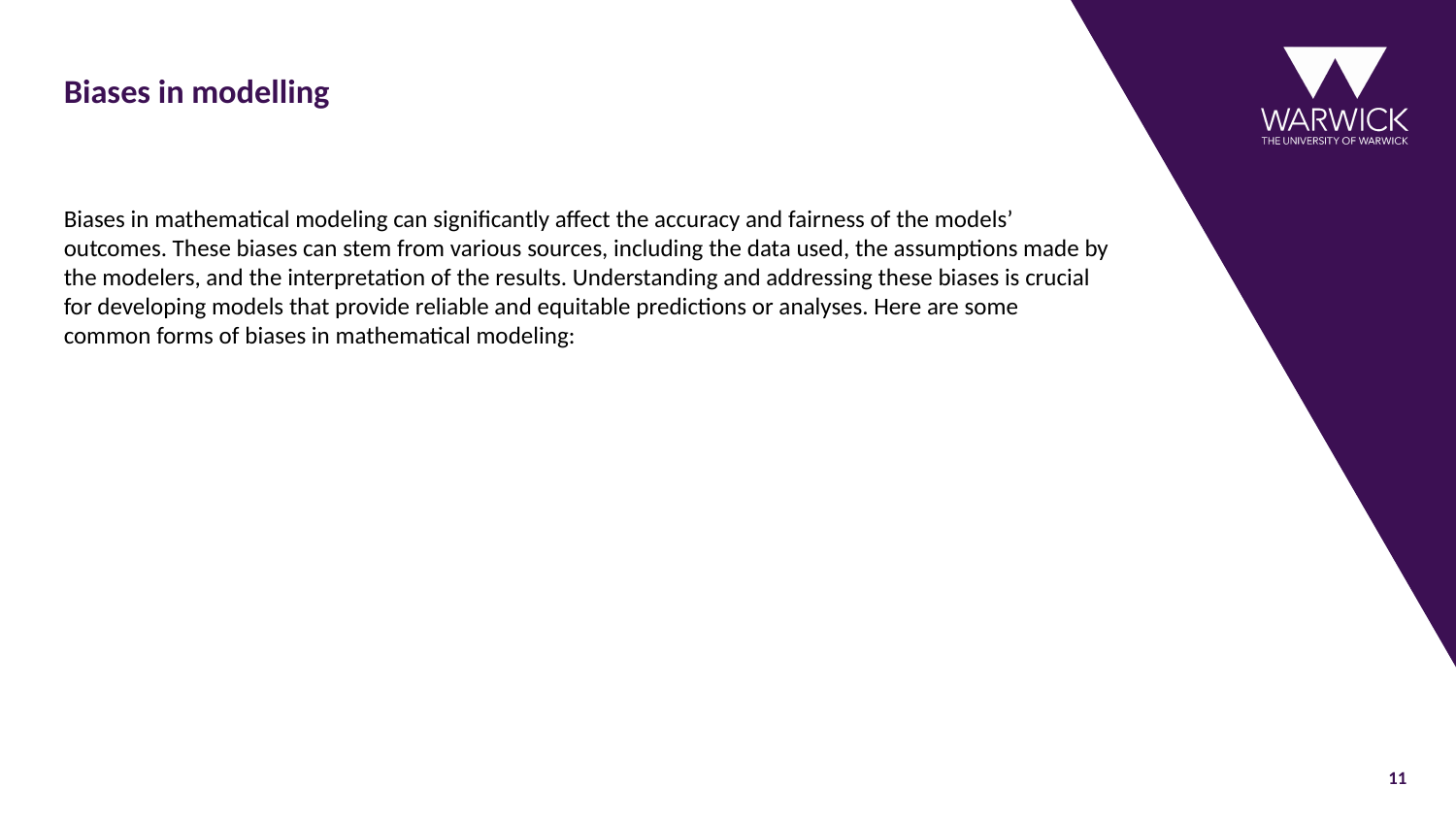

# Biases in modelling

Biases in mathematical modeling can significantly affect the accuracy and fairness of the models’ outcomes. These biases can stem from various sources, including the data used, the assumptions made by the modelers, and the interpretation of the results. Understanding and addressing these biases is crucial for developing models that provide reliable and equitable predictions or analyses. Here are some common forms of biases in mathematical modeling:

11